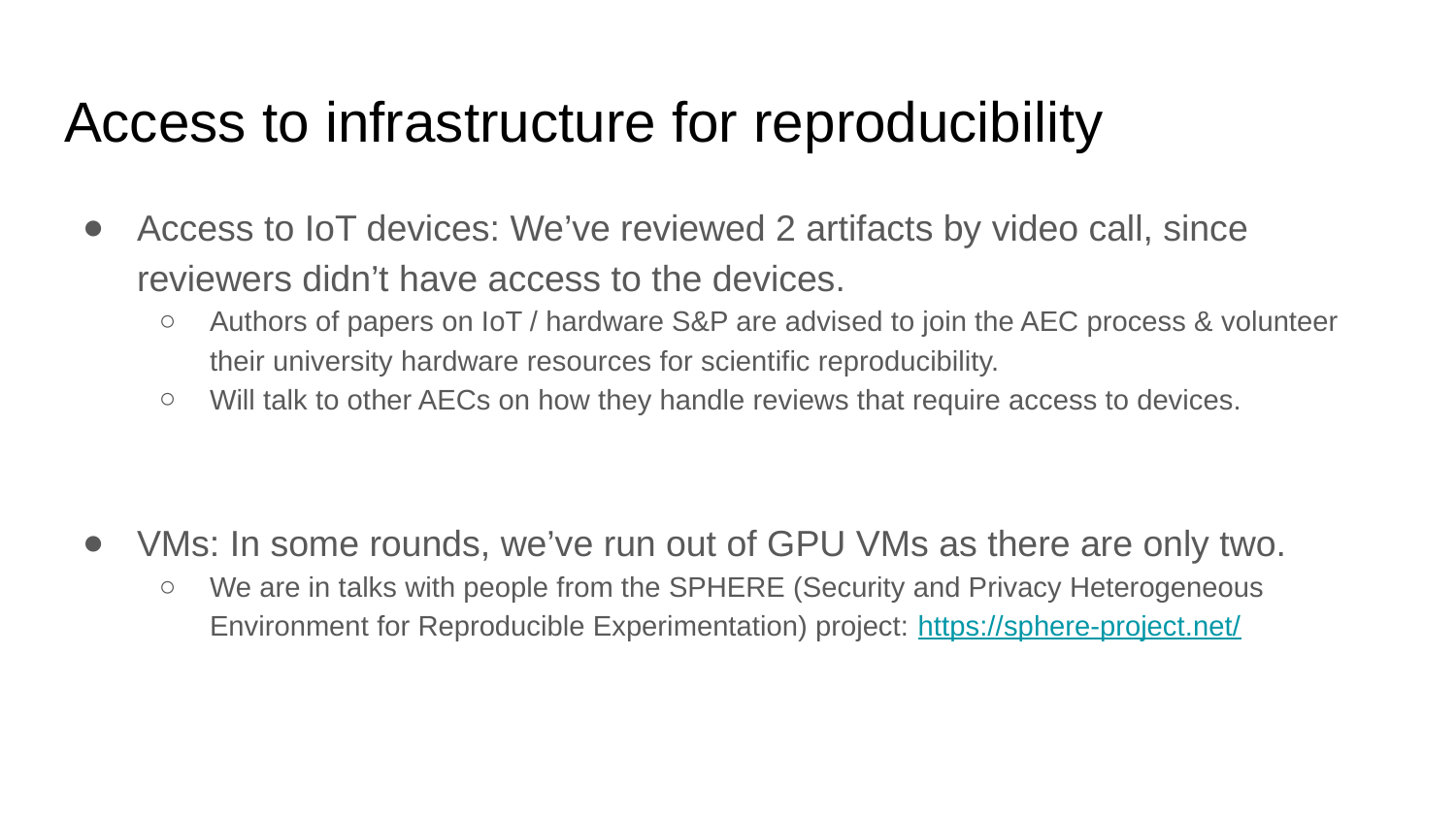

# Access to infrastructure for reproducibility
Access to IoT devices: We’ve reviewed 2 artifacts by video call, since reviewers didn’t have access to the devices.
Authors of papers on IoT / hardware S&P are advised to join the AEC process & volunteer their university hardware resources for scientific reproducibility.
Will talk to other AECs on how they handle reviews that require access to devices.

VMs: In some rounds, we’ve run out of GPU VMs as there are only two.
We are in talks with people from the SPHERE (Security and Privacy Heterogeneous Environment for Reproducible Experimentation) project: https://sphere-project.net/